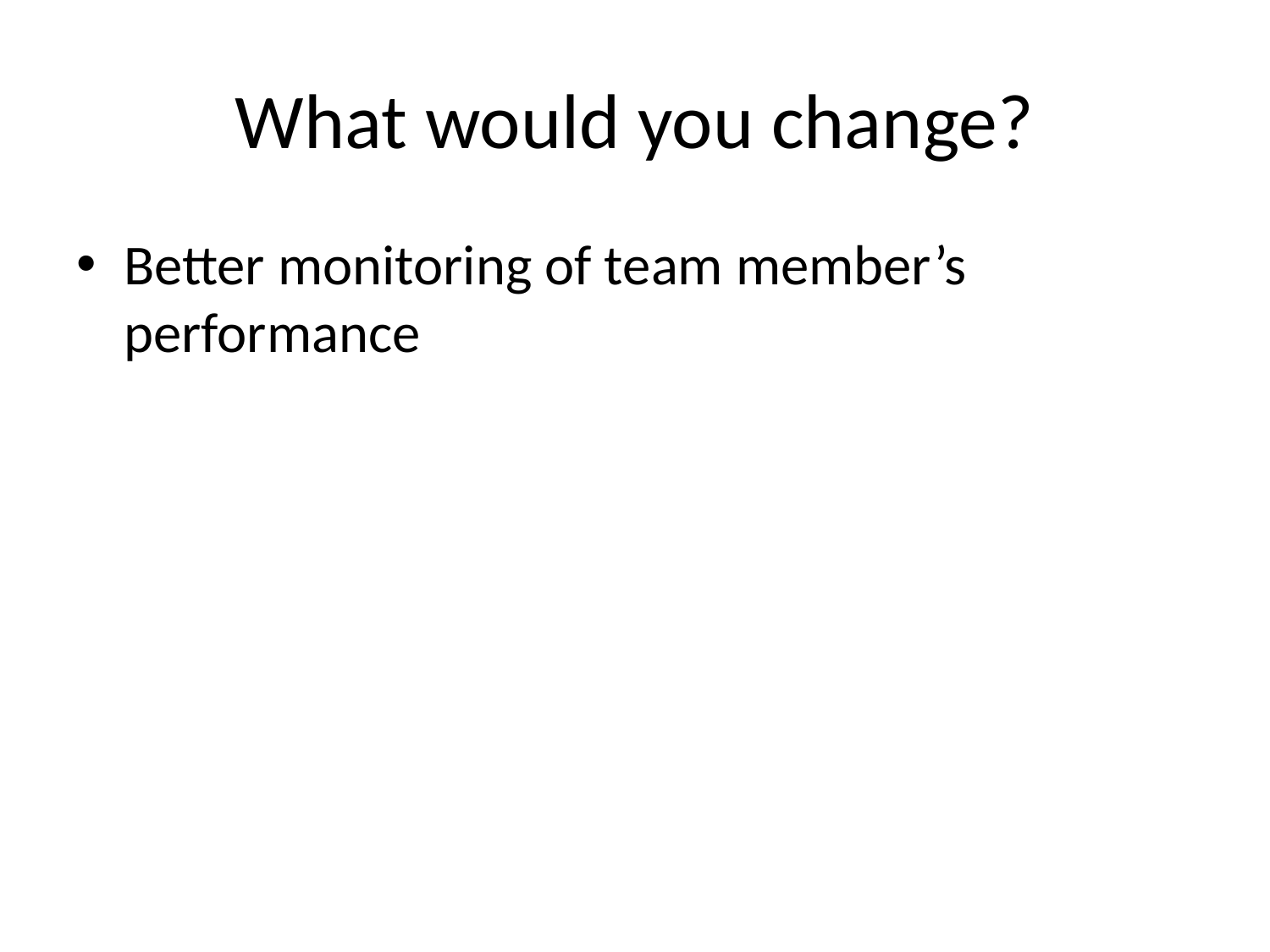

# What would you change?
Better monitoring of team member’s performance